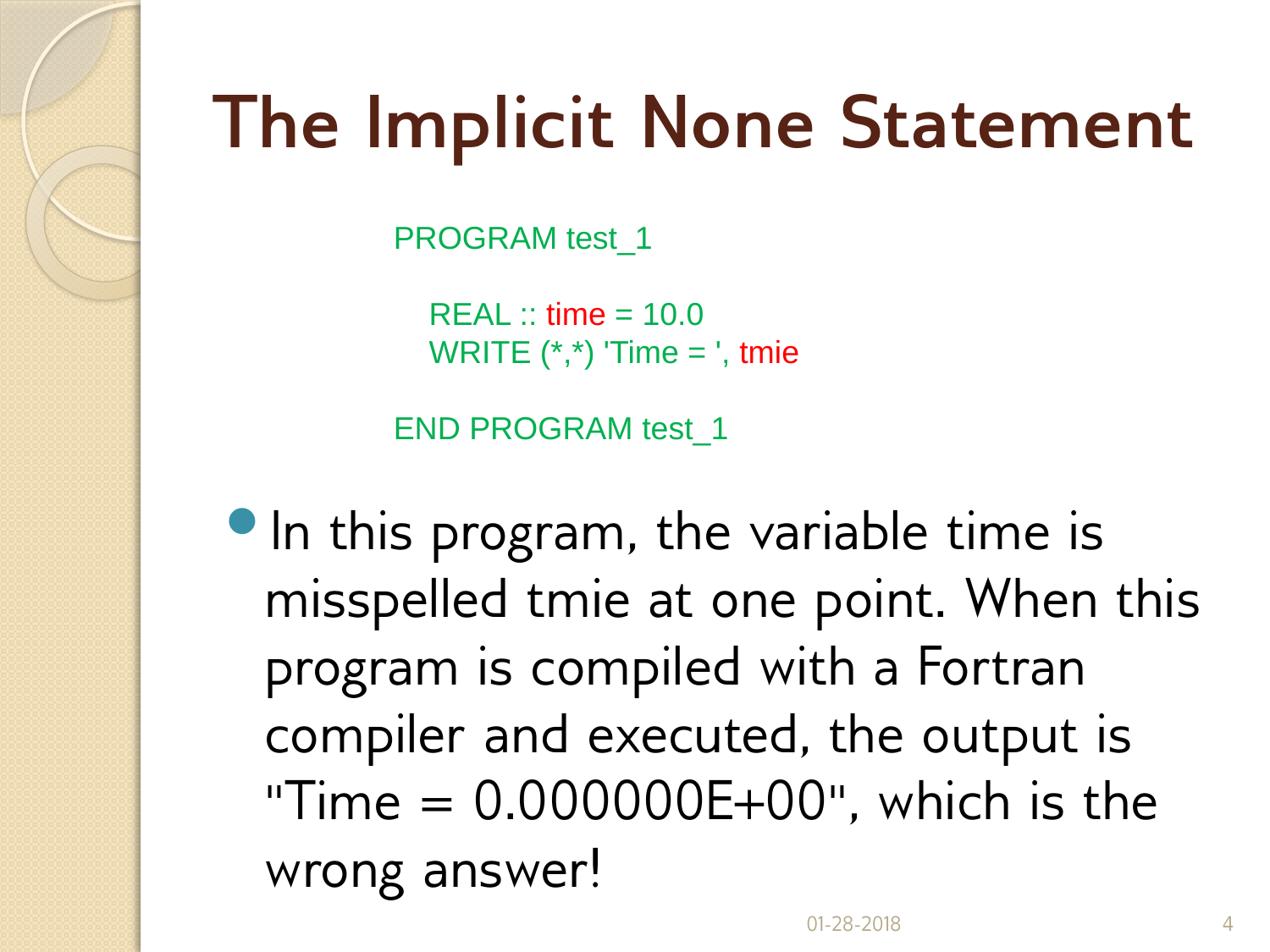

# The Implicit None Statement
PROGRAM test_1

    REAL :: time = 10.0
    WRITE (*,*) 'Time = ', tmie

END PROGRAM test_1
In this program, the variable time is misspelled tmie at one point. When this program is compiled with a Fortran compiler and executed, the output is "Time = 0.000000E+00", which is the wrong answer!
01-28-2018
4